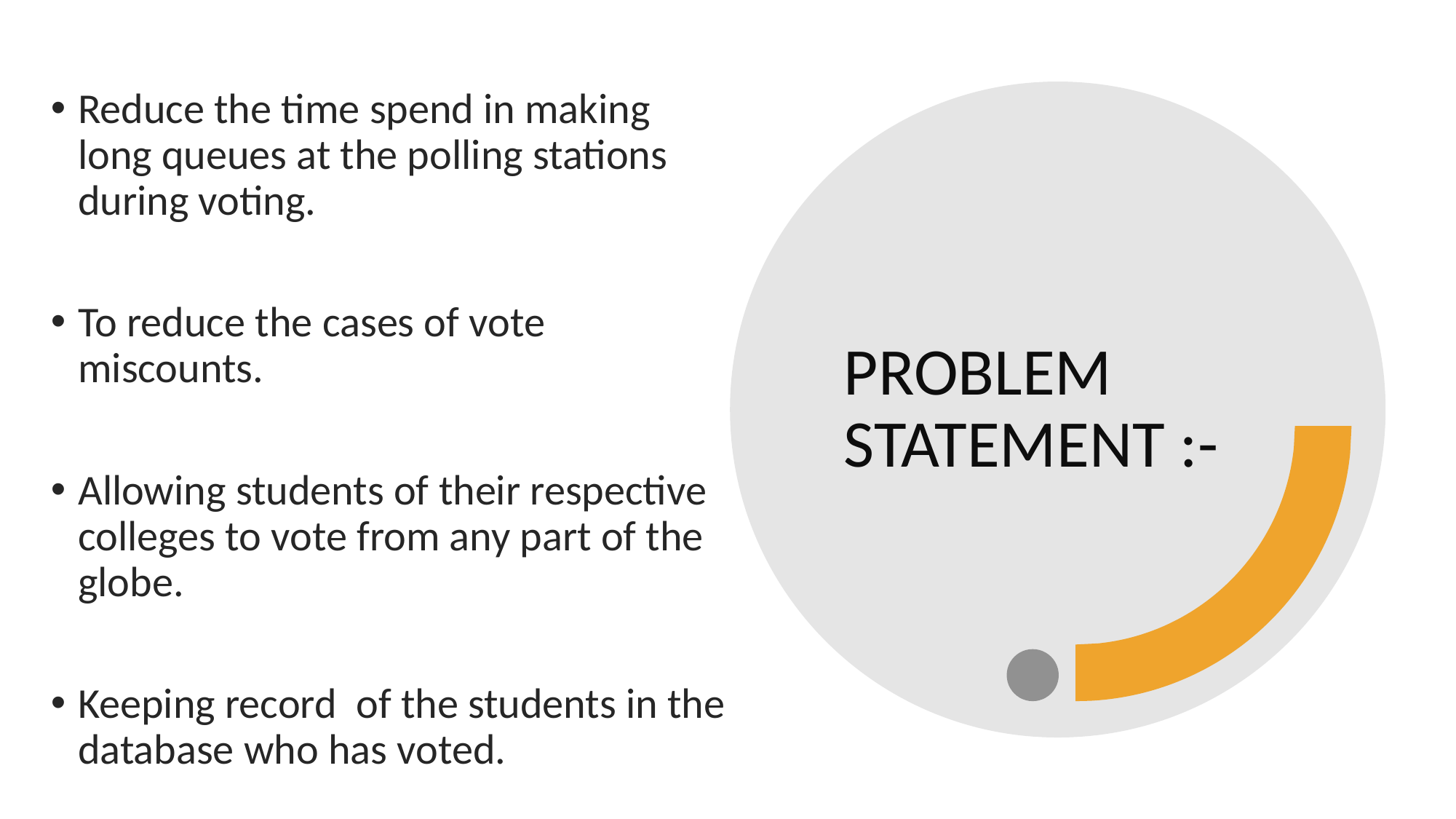

Reduce the time spend in making long queues at the polling stations during voting.

To reduce the cases of vote miscounts.

Allowing students of their respective colleges to vote from any part of the globe.

Keeping record  of the students in the database who has voted.
# PROBLEM STATEMENT :-